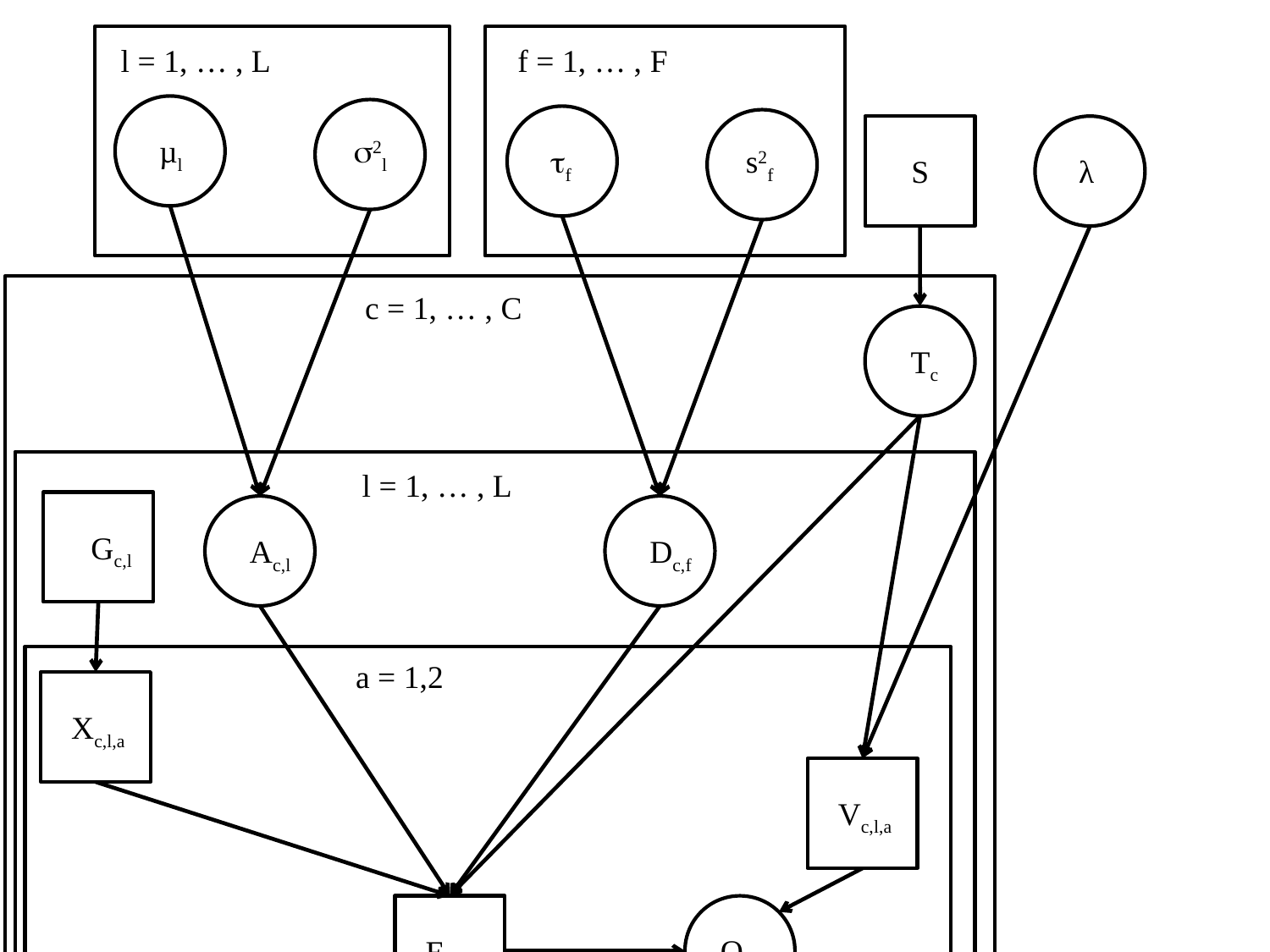

l = 1, … , L
f = 1, … , F

µl

σ2l

τf

s2f

S

λ

c = 1, … , C

Tc

l = 1, … , L

Gc,l

Ac,l

Dc,f

a = 1,2

Xc,l,a

Vc,l,a

Ec,l,a

Oc,l,a